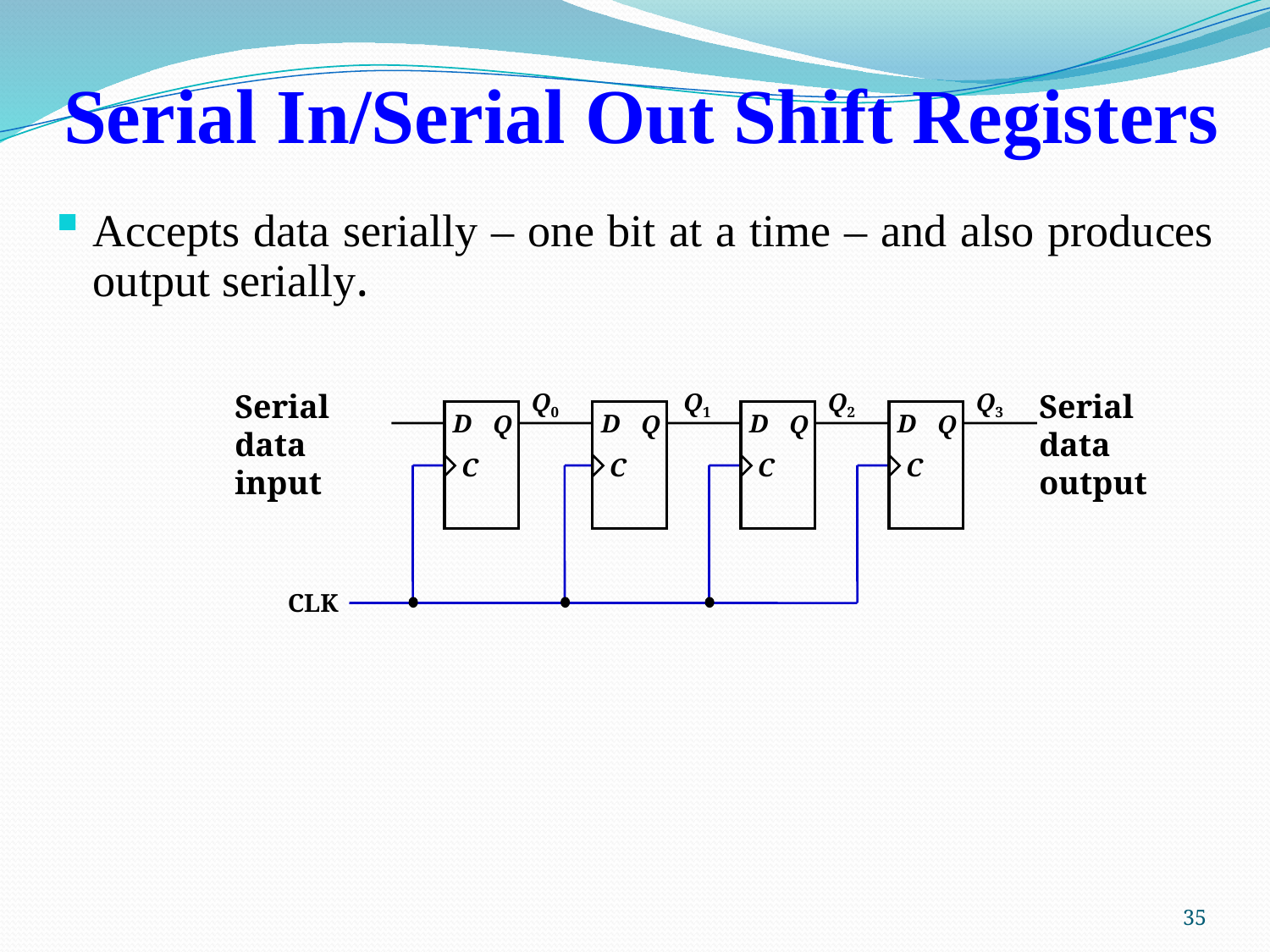

# Serial In/Serial Out Shift Registers
Accepts data serially – one bit at a time – and also produces output serially.
Serial data input
Q0
Q1
Q2
Q3
Serial data output
D

Q
C

D

Q
C

D

Q
C

D

Q
C

CLK

35